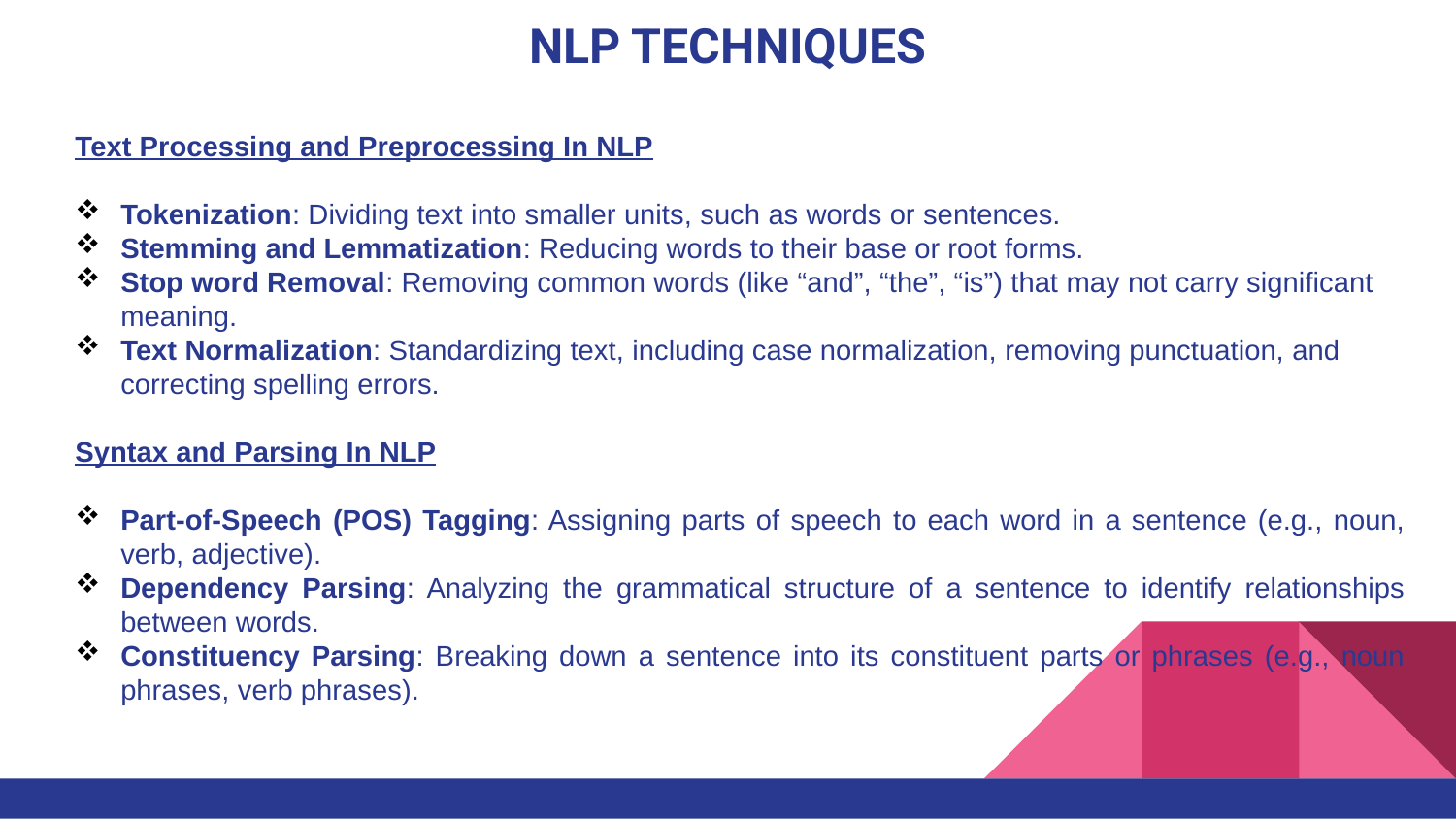

# NLP TECHNIQUES
Text Processing and Preprocessing In NLP

Tokenization: Dividing text into smaller units, such as words or sentences.
Stemming and Lemmatization: Reducing words to their base or root forms.
Stop word Removal: Removing common words (like “and”, “the”, “is”) that may not carry significant meaning.
Text Normalization: Standardizing text, including case normalization, removing punctuation, and correcting spelling errors.

Syntax and Parsing In NLP

Part-of-Speech (POS) Tagging: Assigning parts of speech to each word in a sentence (e.g., noun, verb, adjective).
Dependency Parsing: Analyzing the grammatical structure of a sentence to identify relationships between words.
Constituency Parsing: Breaking down a sentence into its constituent parts or phrases (e.g., noun phrases, verb phrases).